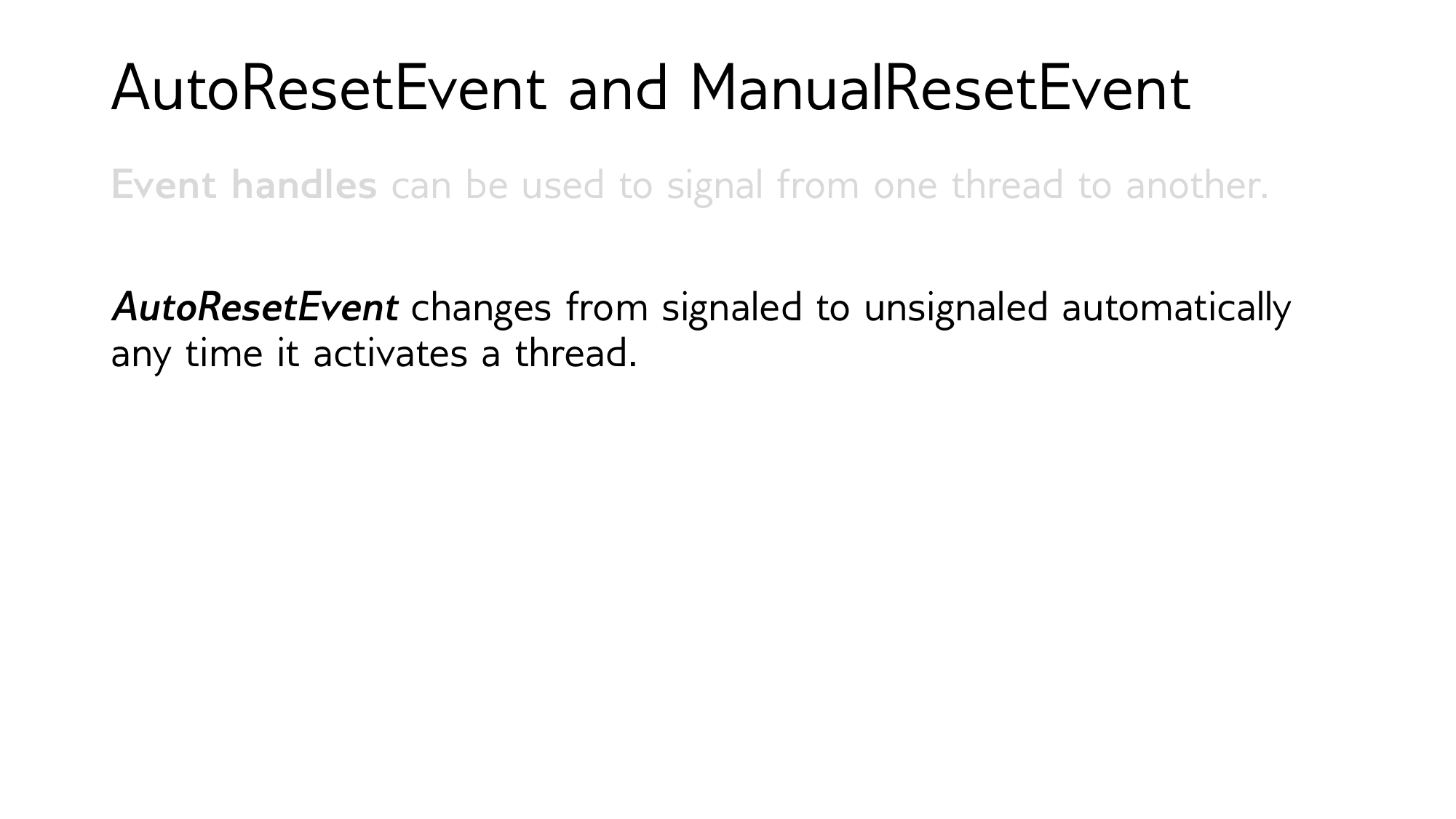

# AutoResetEvent and ManualResetEvent
Event handles can be used to signal from one thread to another.

AutoResetEvent changes from signaled to unsignaled automatically any time it activates a thread.